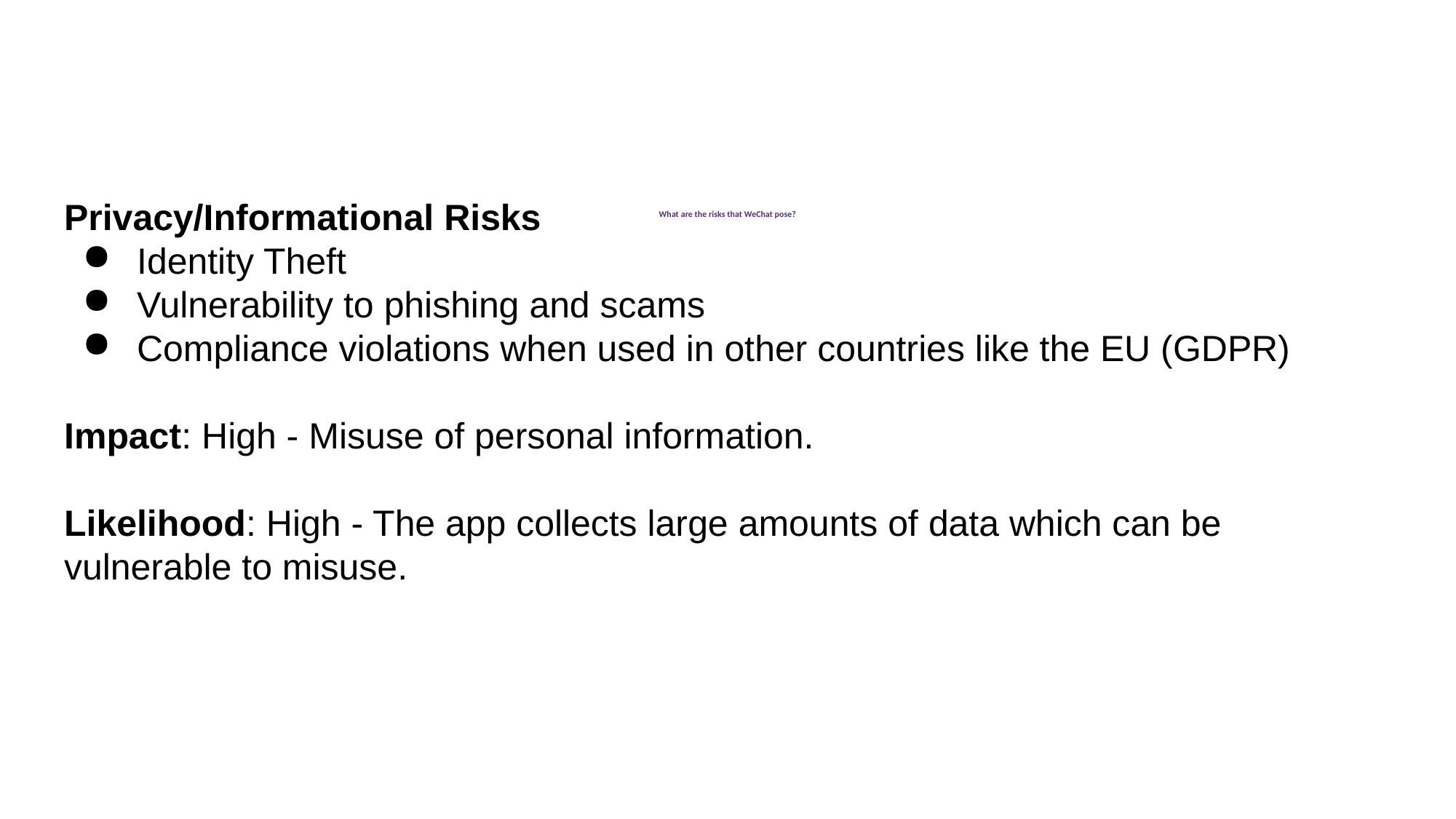

# What are the risks that WeChat pose?

Privacy/Informational Risks
Identity Theft
Vulnerability to phishing and scams
Compliance violations when used in other countries like the EU (GDPR)

Impact: High - Misuse of personal information.

Likelihood: High - The app collects large amounts of data which can be vulnerable to misuse.